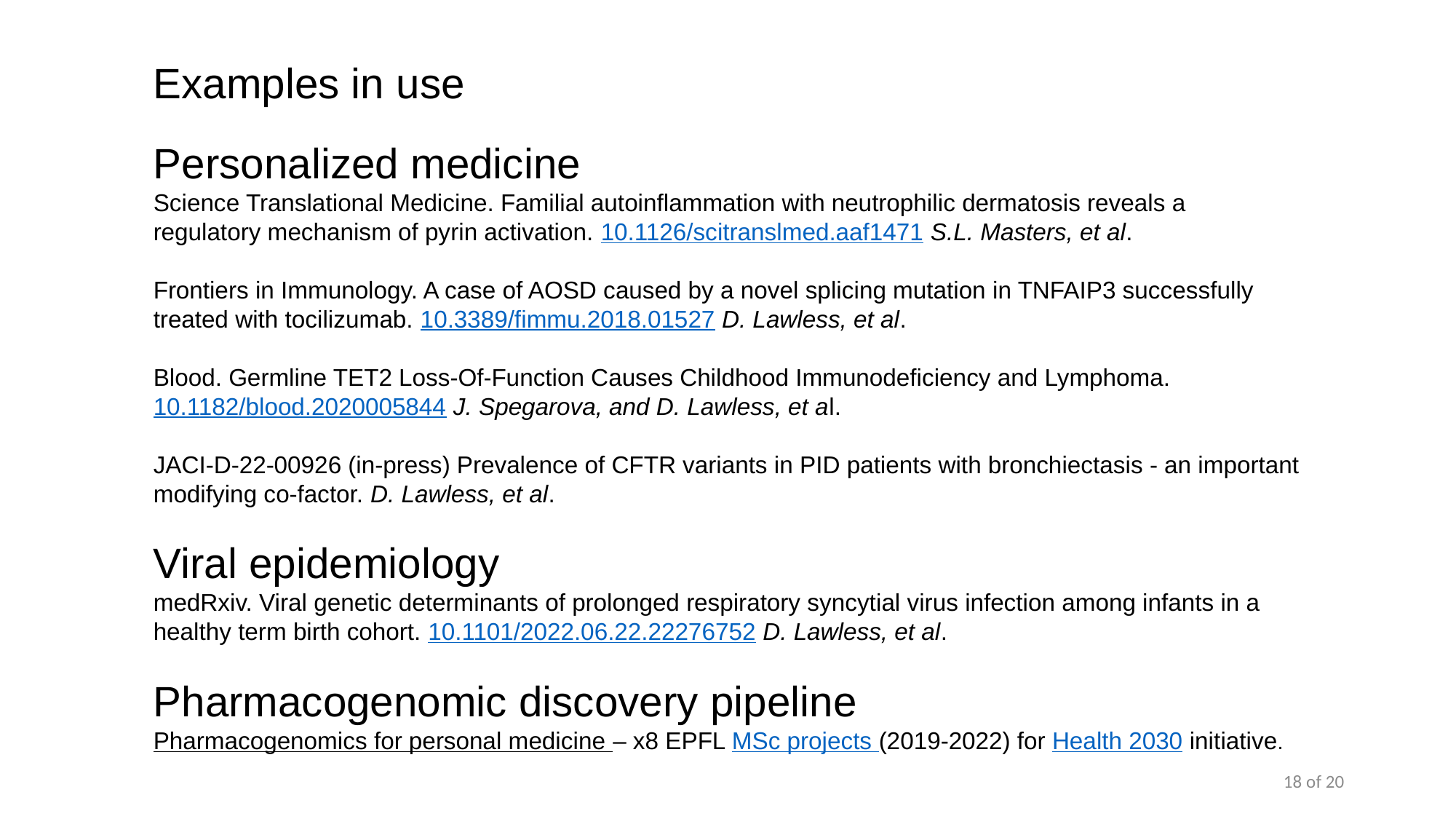

Examples in use

Personalized medicine
Science Translational Medicine. Familial autoinflammation with neutrophilic dermatosis reveals a regulatory mechanism of pyrin activation. 10.1126/scitranslmed.aaf1471 S.L. Masters, et al.

Frontiers in Immunology. A case of AOSD caused by a novel splicing mutation in TNFAIP3 successfully treated with tocilizumab. 10.3389/fimmu.2018.01527 D. Lawless, et al.

Blood. Germline TET2 Loss-Of-Function Causes Childhood Immunodeficiency and Lymphoma. 10.1182/blood.2020005844 J. Spegarova, and D. Lawless, et al.

JACI-D-22-00926 (in-press) Prevalence of CFTR variants in PID patients with bronchiectasis - an important modifying co-factor. D. Lawless, et al.

Viral epidemiology
medRxiv. Viral genetic determinants of prolonged respiratory syncytial virus infection among infants in a healthy term birth cohort. 10.1101/2022.06.22.22276752 D. Lawless, et al.

Pharmacogenomic discovery pipeline
Pharmacogenomics for personal medicine – x8 EPFL MSc projects (2019-2022) for Health 2030 initiative.
18 of 20